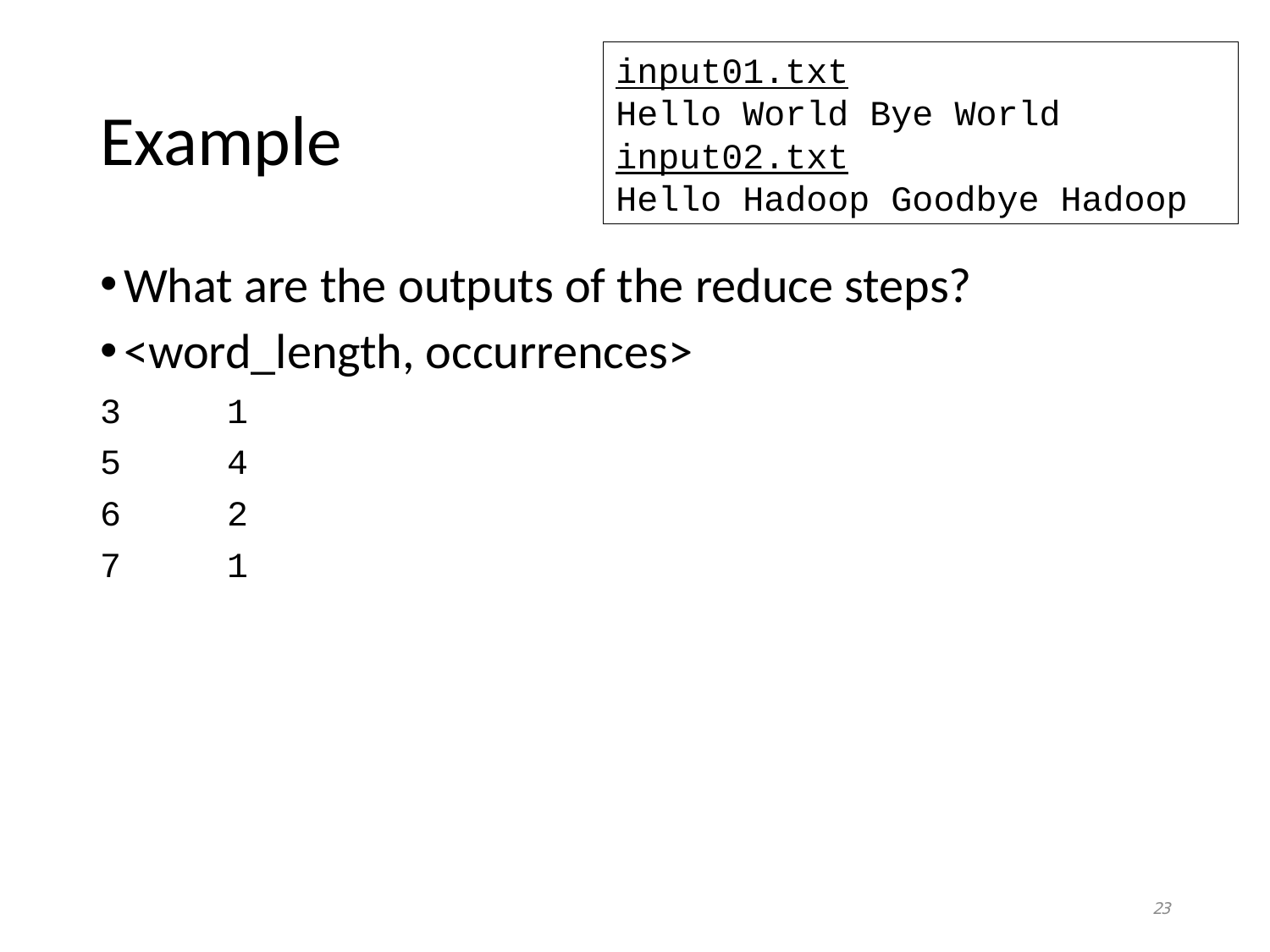

input01.txt
Hello World Bye World
input02.txt
Hello Hadoop Goodbye Hadoop
# Example
What are the outputs of the reduce steps?
<word_length, occurrences>
3	1
5	4
6	2
7	1
23